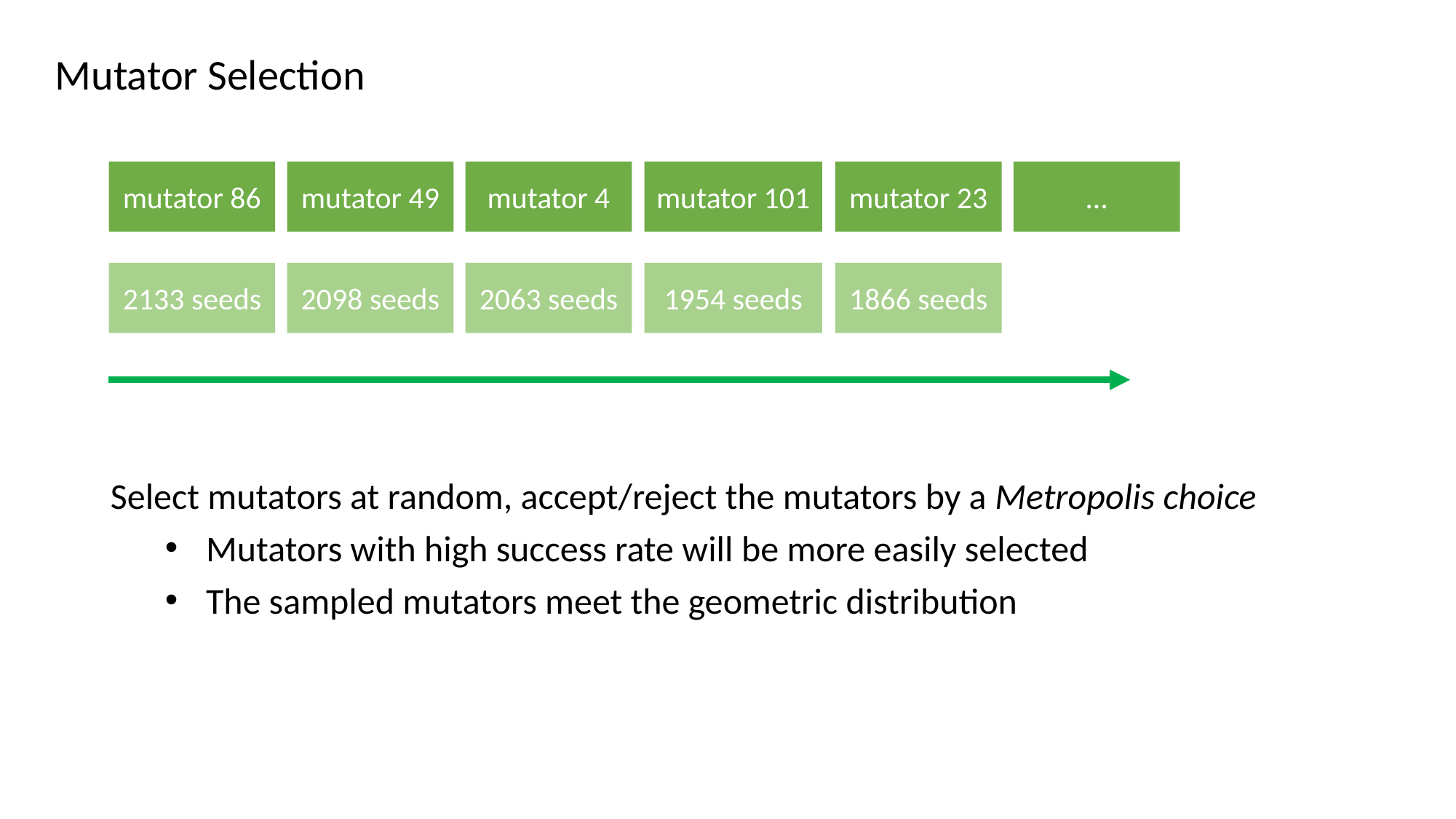

Mutator Selection
…
mutator 23
mutator 4
mutator 101
mutator 49
mutator 86
2133 seeds
2098 seeds
2063 seeds
1954 seeds
1866 seeds
Select mutators at random, accept/reject the mutators by a Metropolis choice
Mutators with high success rate will be more easily selected
The sampled mutators meet the geometric distribution